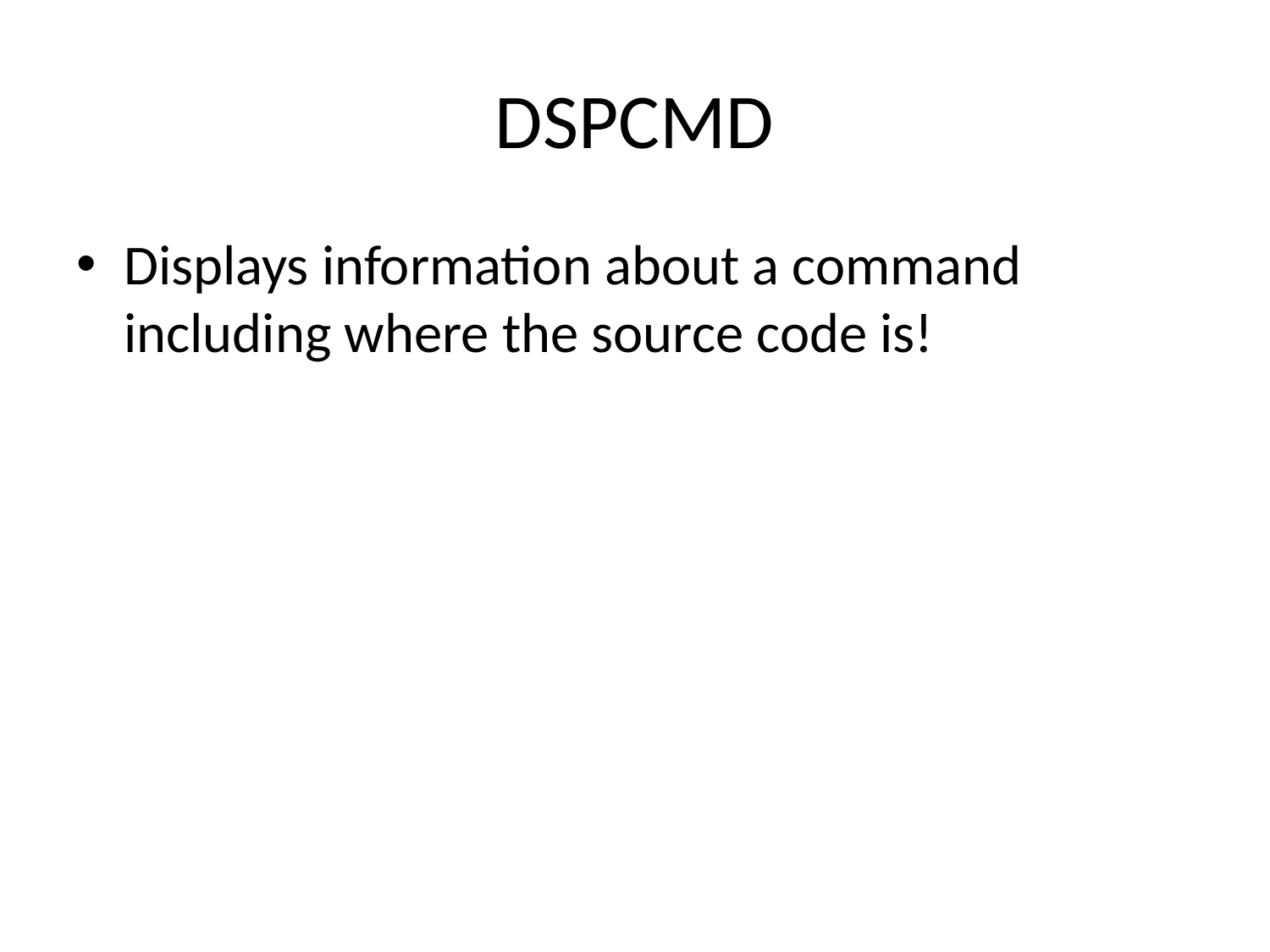

# DSPCMD
Displays information about a command including where the source code is!